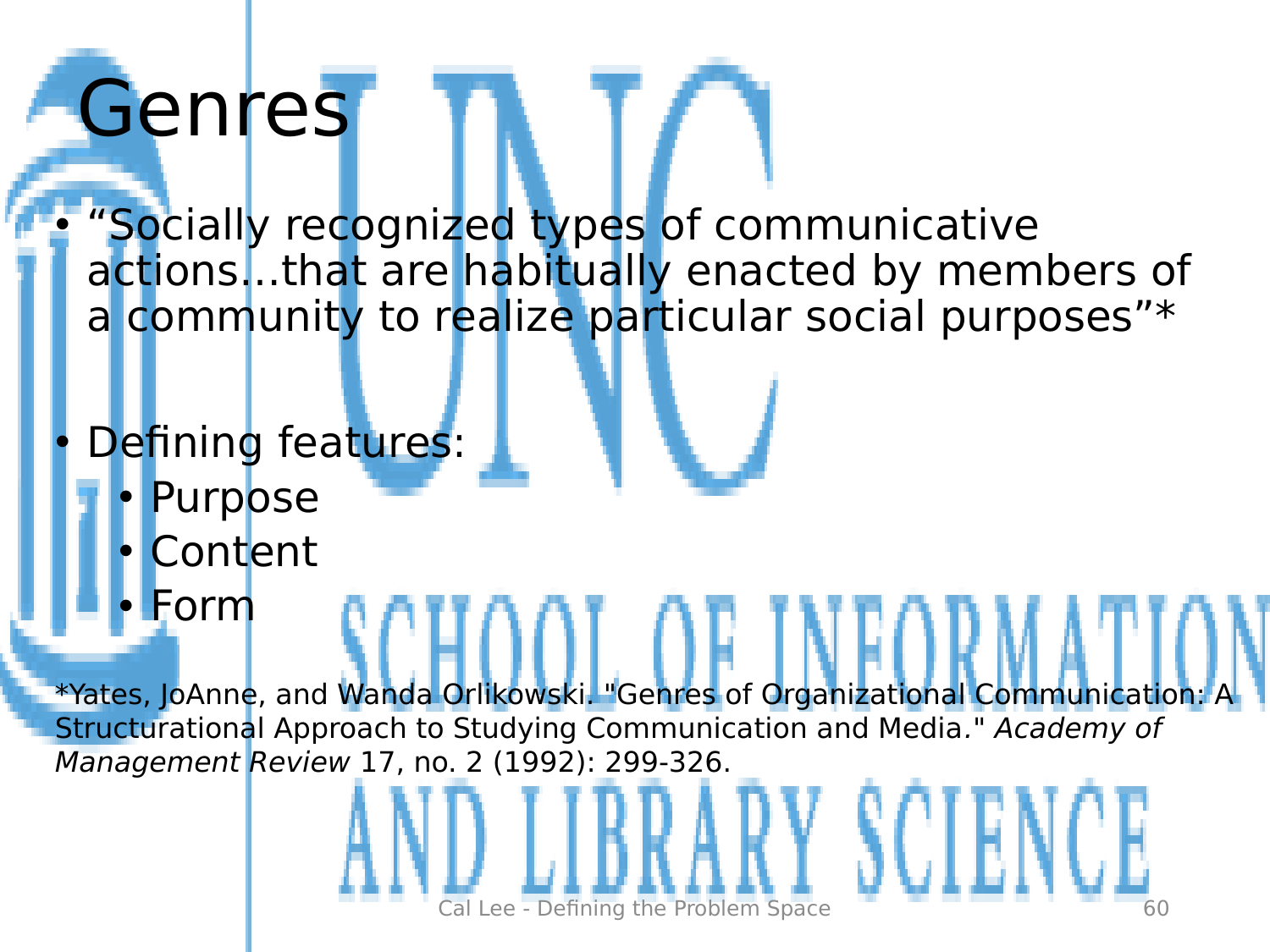

# Genres
“Socially recognized types of communicative actions…that are habitually enacted by members of a community to realize particular social purposes”*

Defining features:
Purpose
Content
Form
*Yates, JoAnne, and Wanda Orlikowski. "Genres of Organizational Communication: A Structurational Approach to Studying Communication and Media." Academy of Management Review 17, no. 2 (1992): 299-326.
Cal Lee - Defining the Problem Space
60